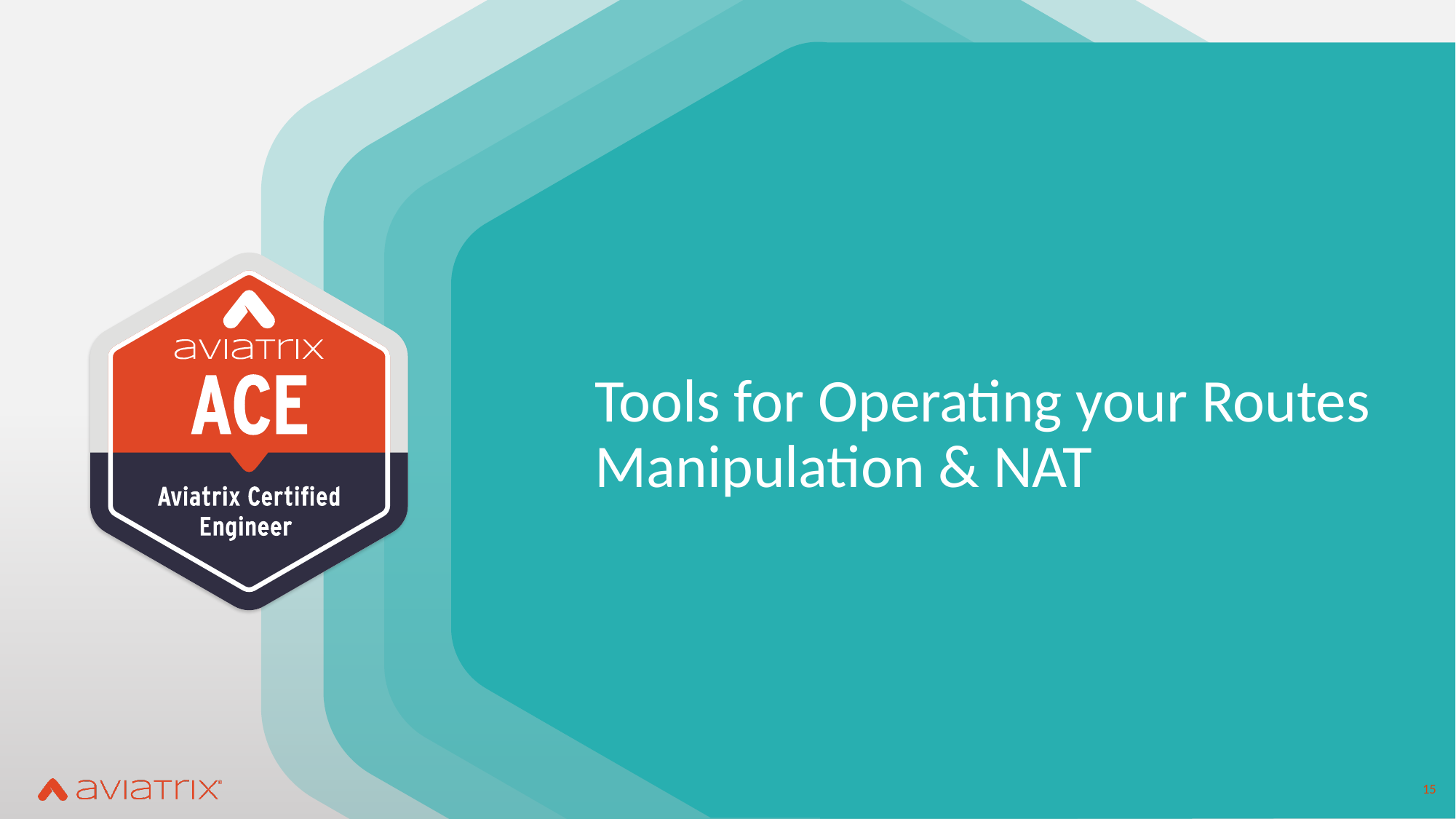

# Tools for Operating your Routes Manipulation & NAT
15